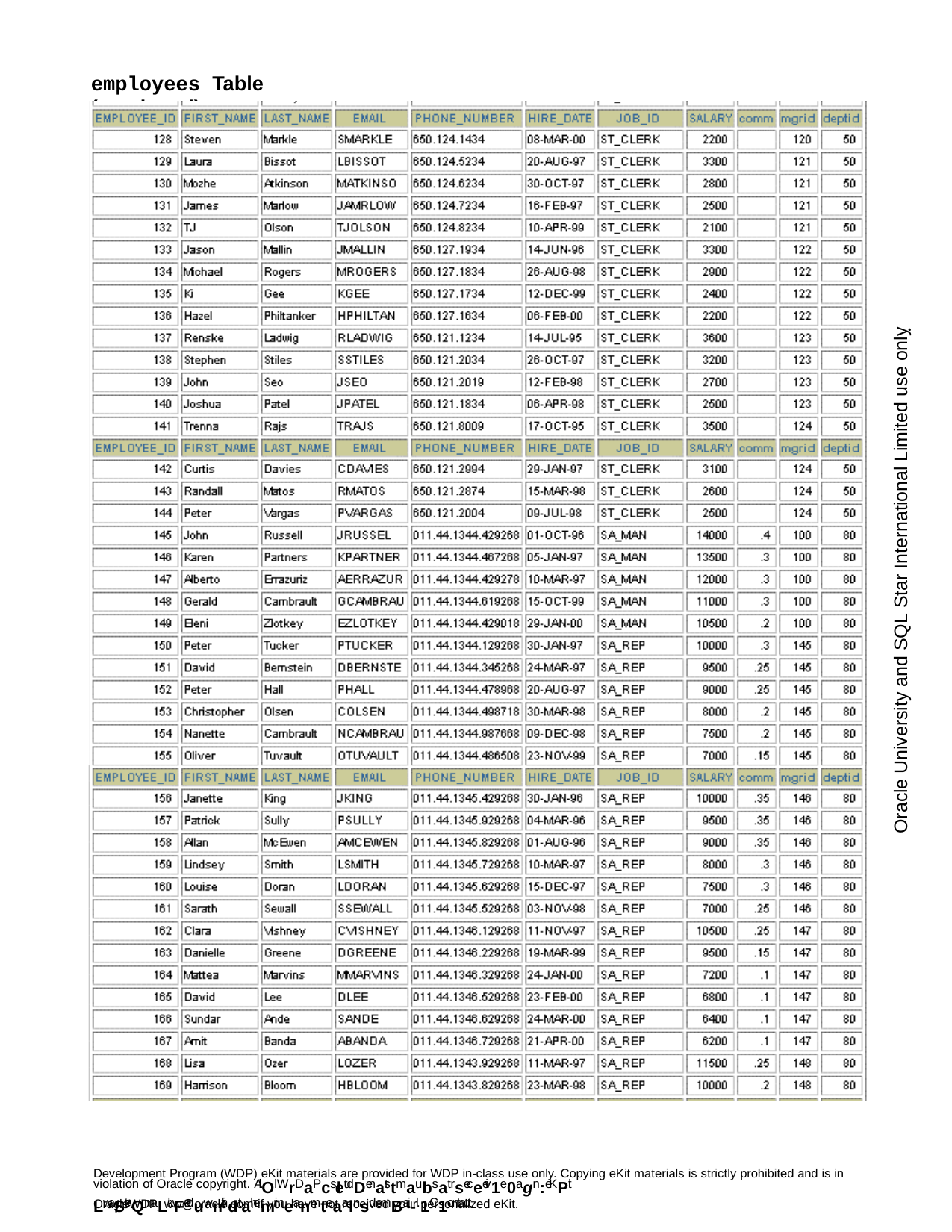

employees Table (continued)

Oracle University and SQL Star International Limited use onlyฺ
Development Program (WDP) eKit materials are provided for WDP in-class use only. Copying eKit materials is strictly prohibited and is in
violation of Oracle copyright. AlOl WrDaPcsletudDenatstmaubsat rseceeiv1e0agn :eKPit Lwa/SterQmaLrkFeduwnithdtahemir neanmteaalnsd emBai-l.1C1ontact
OracleWDP_ww@oracle.com if you have not received your personalized eKit.